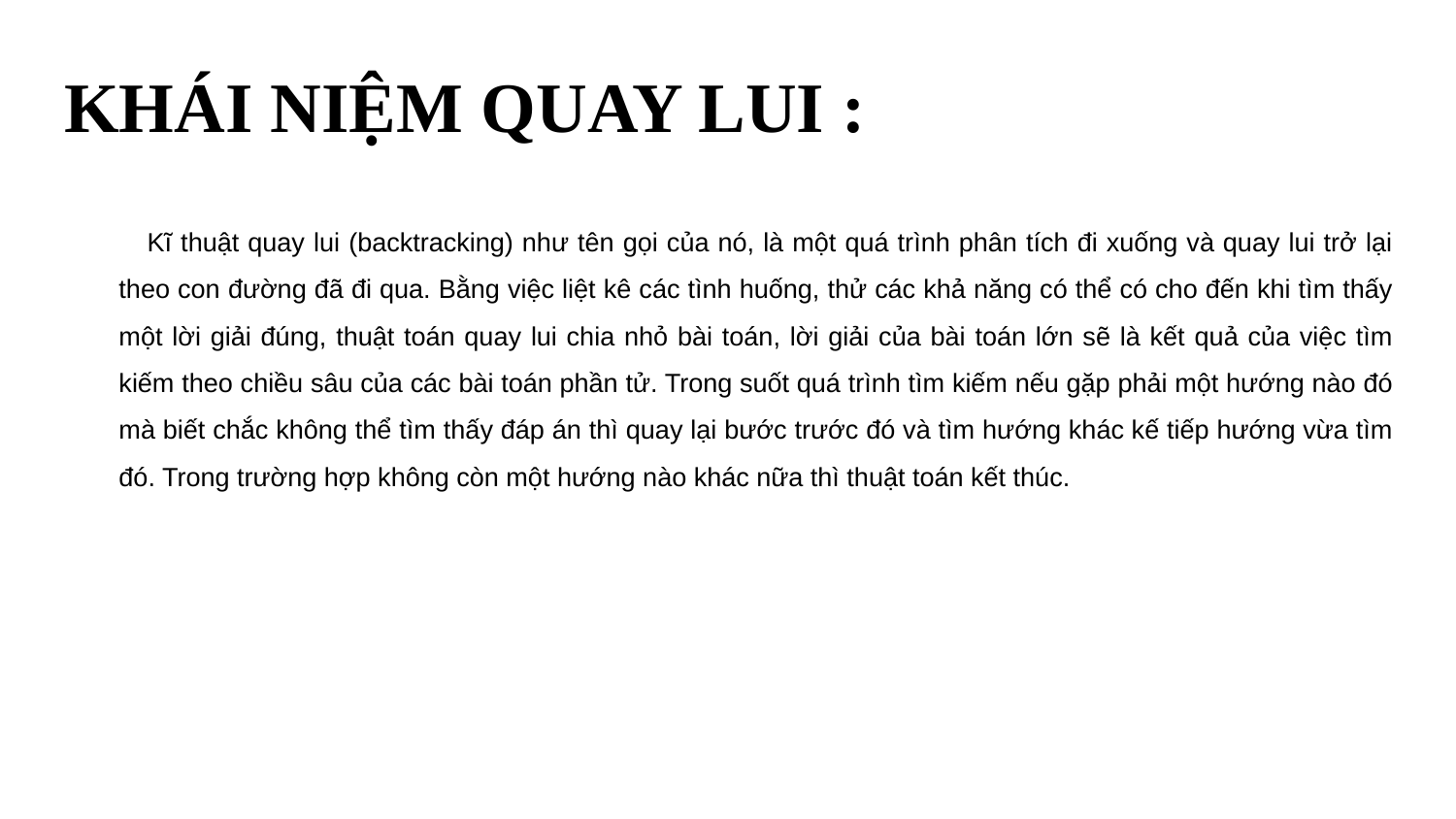

# KHÁI NIỆM QUAY LUI :
Kĩ thuật quay lui (backtracking) như tên gọi của nó, là một quá trình phân tích đi xuống và quay lui trở lại theo con đường đã đi qua. Bằng việc liệt kê các tình huống, thử các khả năng có thể có cho đến khi tìm thấy một lời giải đúng, thuật toán quay lui chia nhỏ bài toán, lời giải của bài toán lớn sẽ là kết quả của việc tìm kiếm theo chiều sâu của các bài toán phần tử. Trong suốt quá trình tìm kiếm nếu gặp phải một hướng nào đó mà biết chắc không thể tìm thấy đáp án thì quay lại bước trước đó và tìm hướng khác kế tiếp hướng vừa tìm đó. Trong trường hợp không còn một hướng nào khác nữa thì thuật toán kết thúc.